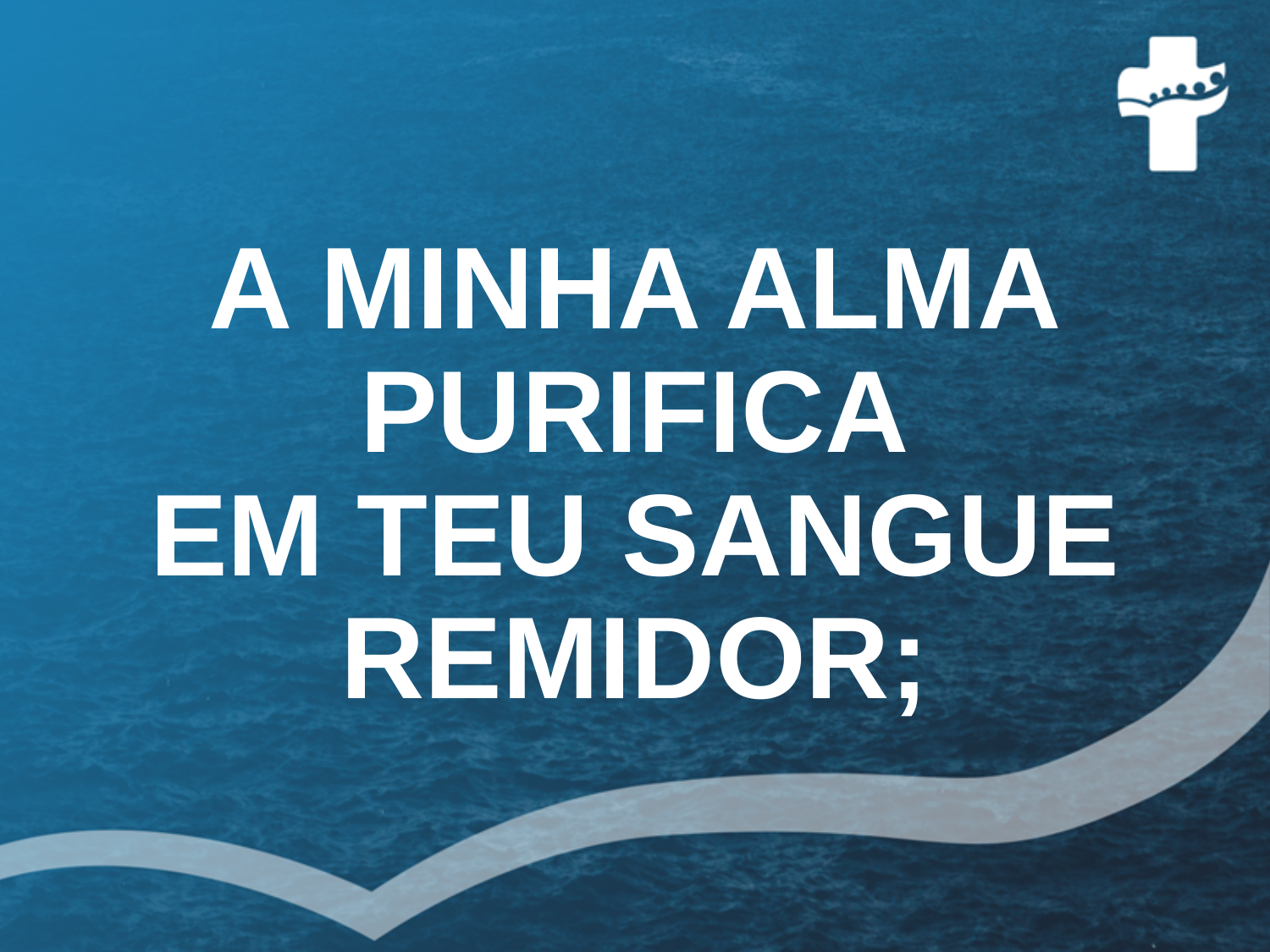

# A MINHA ALMA PURIFICA EM TEU SANGUE REMIDOR;